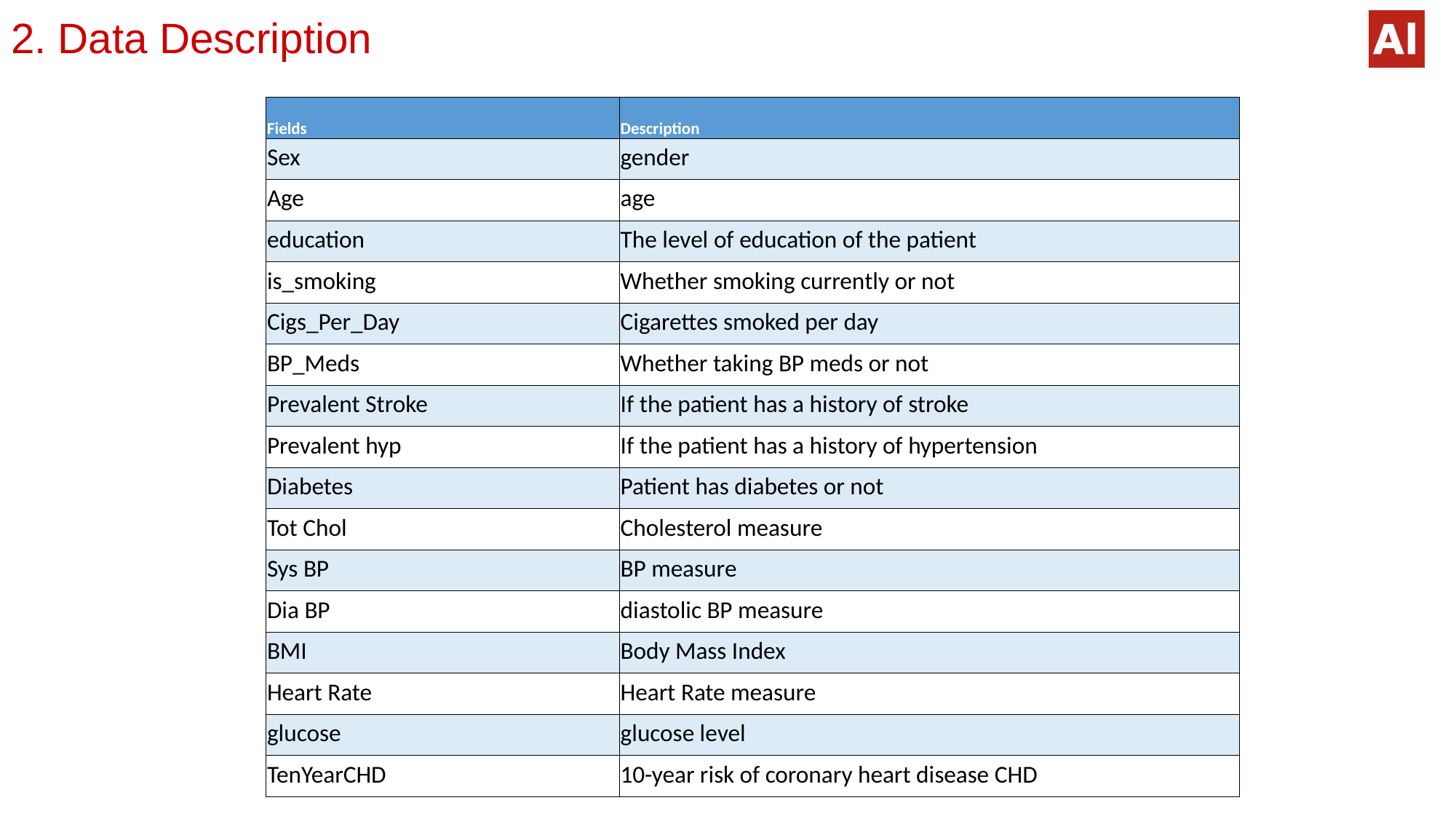

# 2. Data Description
| Fields | Description |
| --- | --- |
| Sex | gender |
| Age | age |
| education | The level of education of the patient |
| is\_smoking | Whether smoking currently or not |
| Cigs\_Per\_Day | Cigarettes smoked per day |
| BP\_Meds | Whether taking BP meds or not |
| Prevalent Stroke | If the patient has a history of stroke |
| Prevalent hyp | If the patient has a history of hypertension |
| Diabetes | Patient has diabetes or not |
| Tot Chol | Cholesterol measure |
| Sys BP | BP measure |
| Dia BP | diastolic BP measure |
| BMI | Body Mass Index |
| Heart Rate | Heart Rate measure |
| glucose | glucose level |
| TenYearCHD | 10-year risk of coronary heart disease CHD |